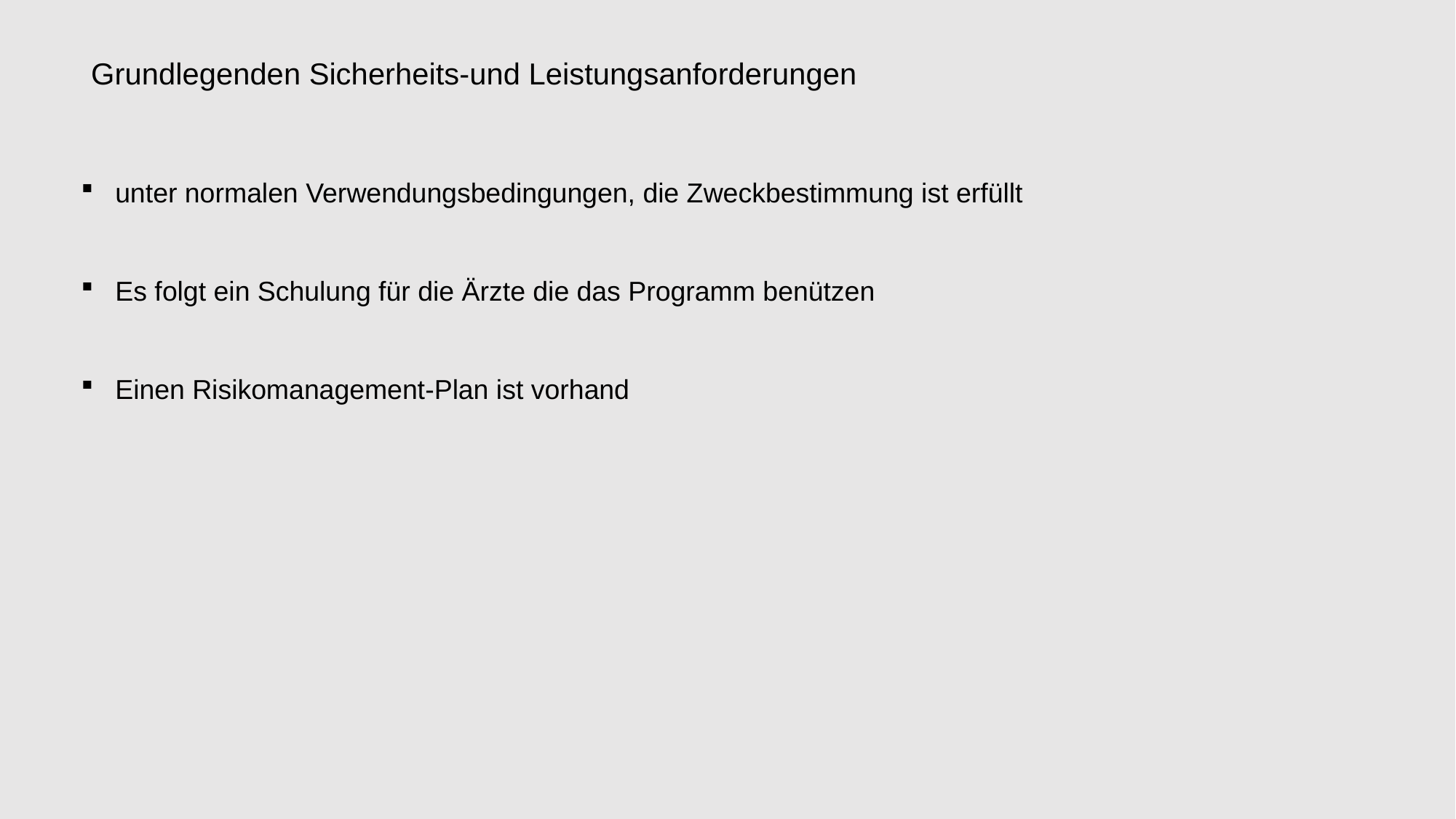

# Grundlegenden Sicherheits-und Leistungsanforderungen
unter normalen Verwendungsbedingungen, die Zweckbestimmung ist erfüllt

Es folgt ein Schulung für die Ärzte die das Programm benützen

Einen Risikomanagement-Plan ist vorhand